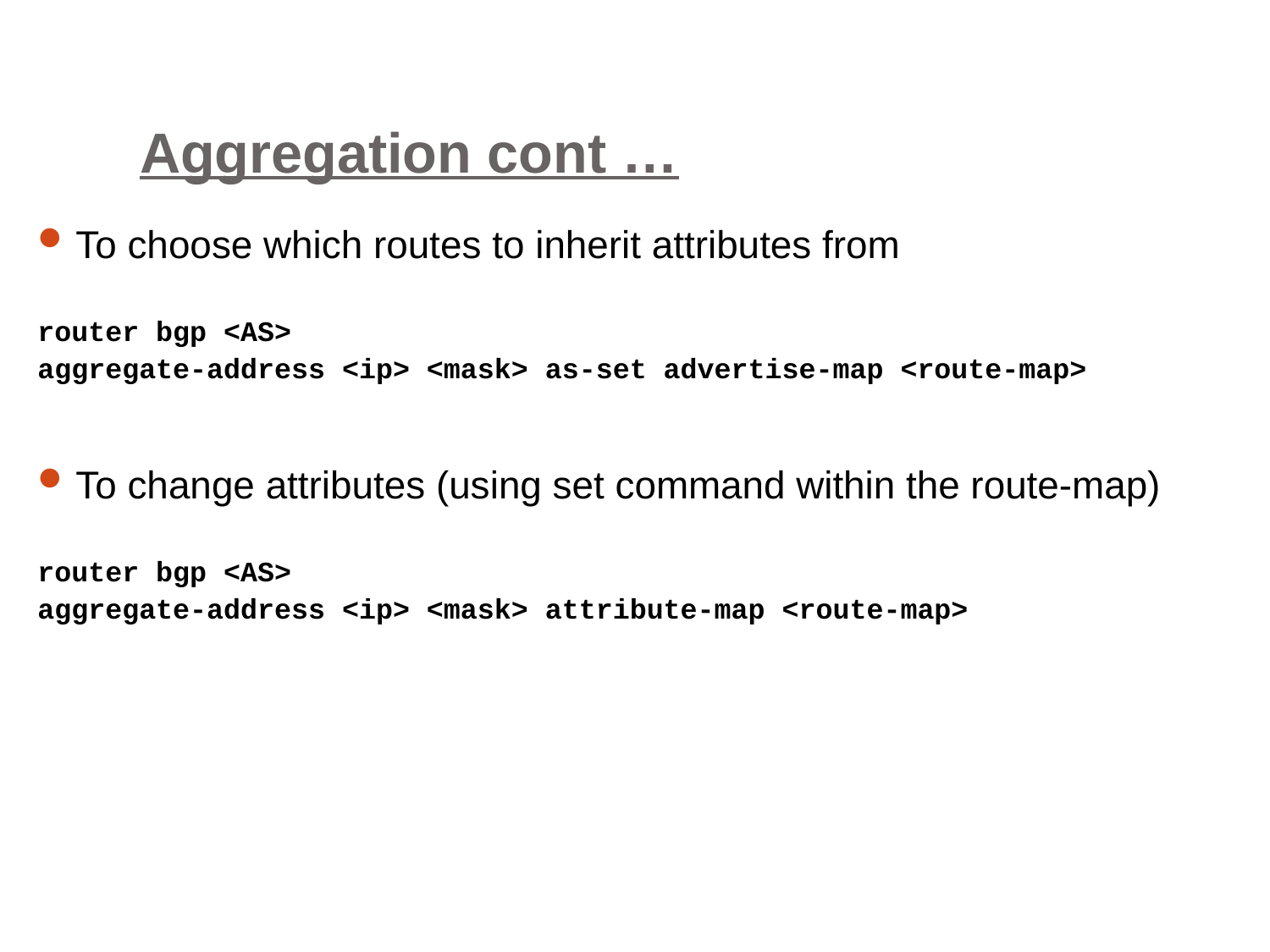

# Aggregation cont …
To choose which routes to inherit attributes from

router bgp <AS>
aggregate-address <ip> <mask> as-set advertise-map <route-map>

To change attributes (using set command within the route-map)

router bgp <AS>
aggregate-address <ip> <mask> attribute-map <route-map>